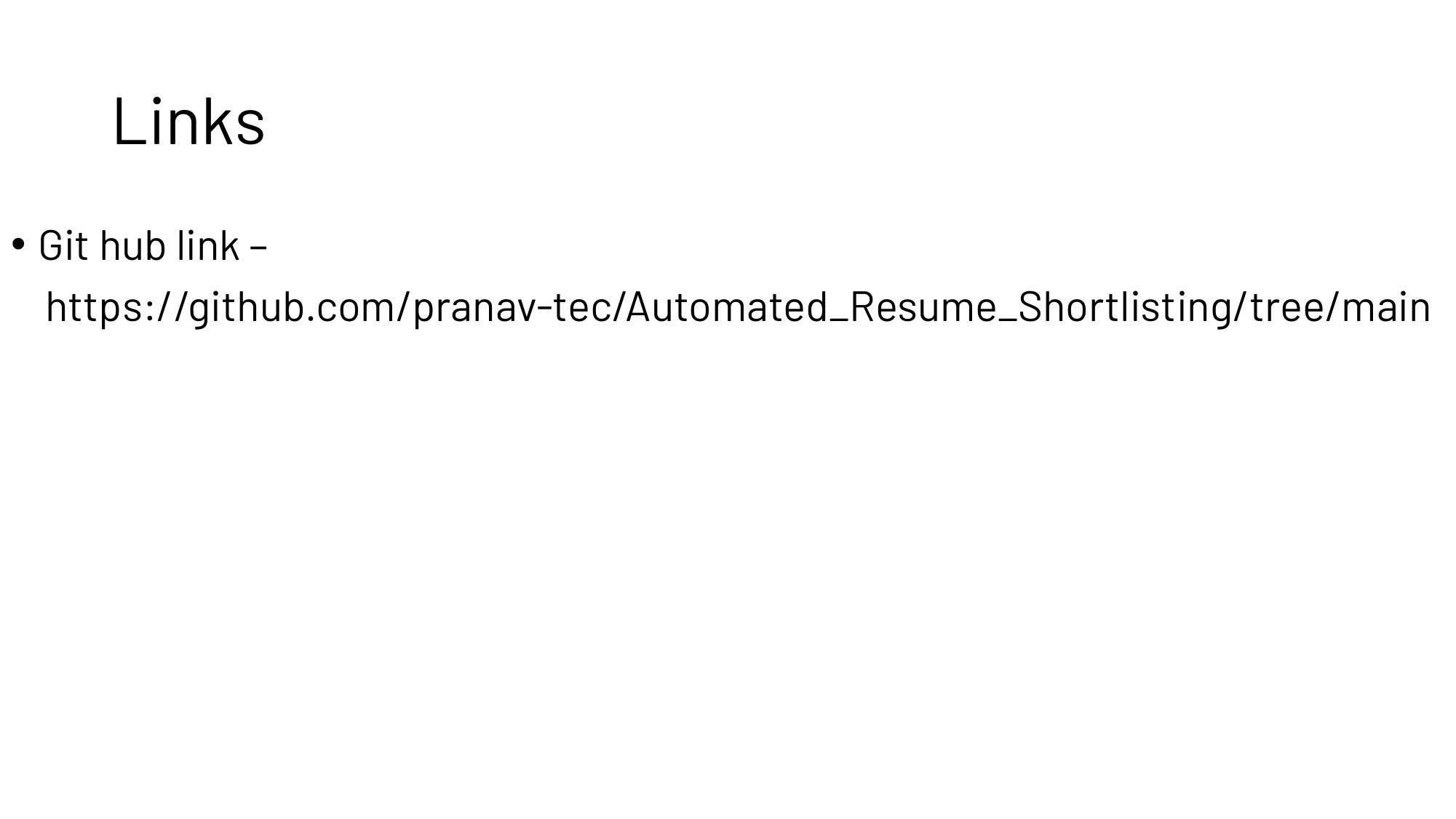

# Links
Git hub link –
    https://github.com/pranav-tec/Automated_Resume_Shortlisting/tree/main